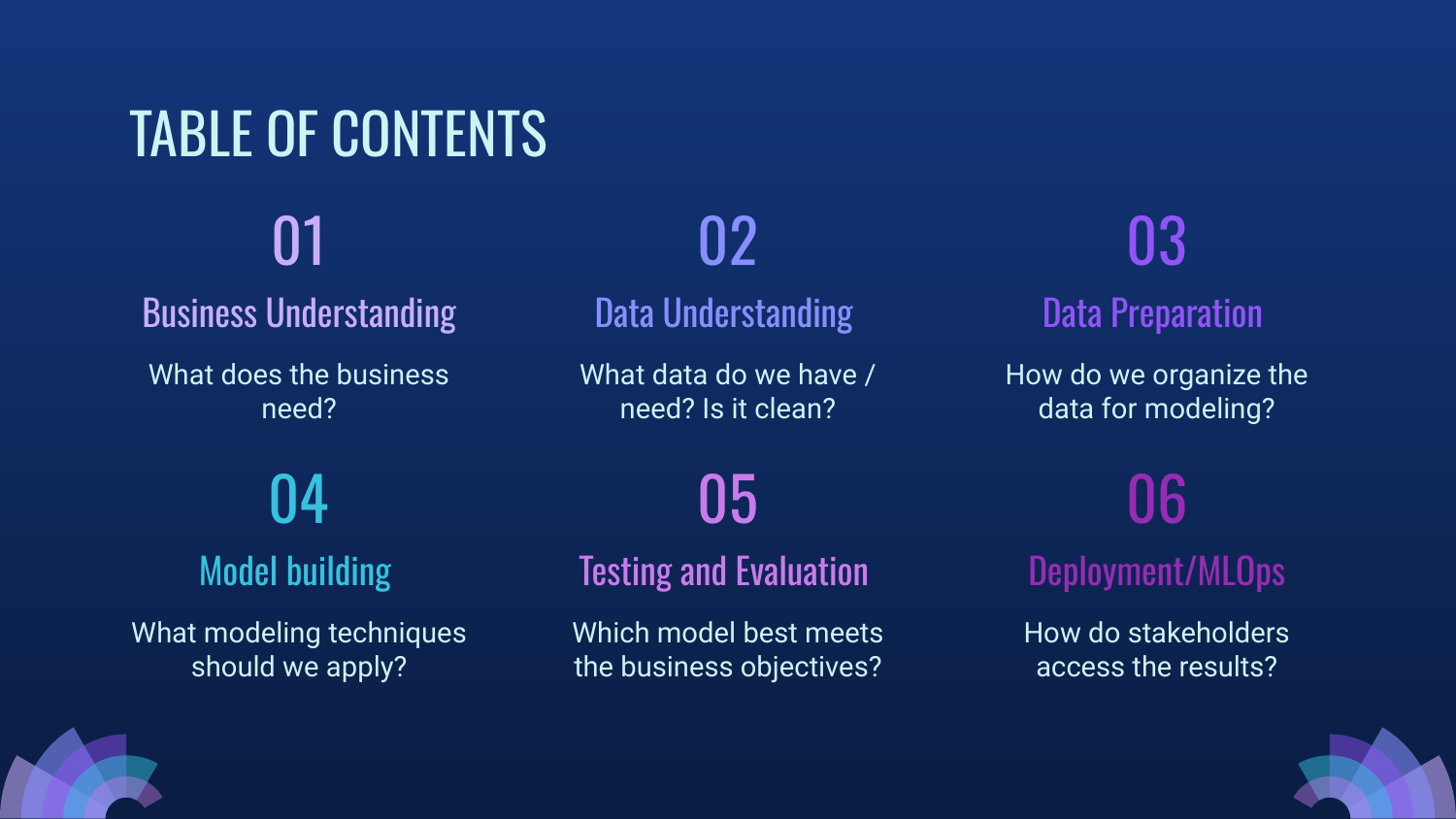

# TABLE OF CONTENTS
01
02
03
 Business Understanding
Data Understanding
Data Preparation
What does the business need?
What data do we have / need? Is it clean?
How do we organize the data for modeling?
04
05
06
Deployment/MLOps
Model building
Testing and Evaluation
What modeling techniques should we apply?
Which model best meets the business objectives?
How do stakeholders access the results?